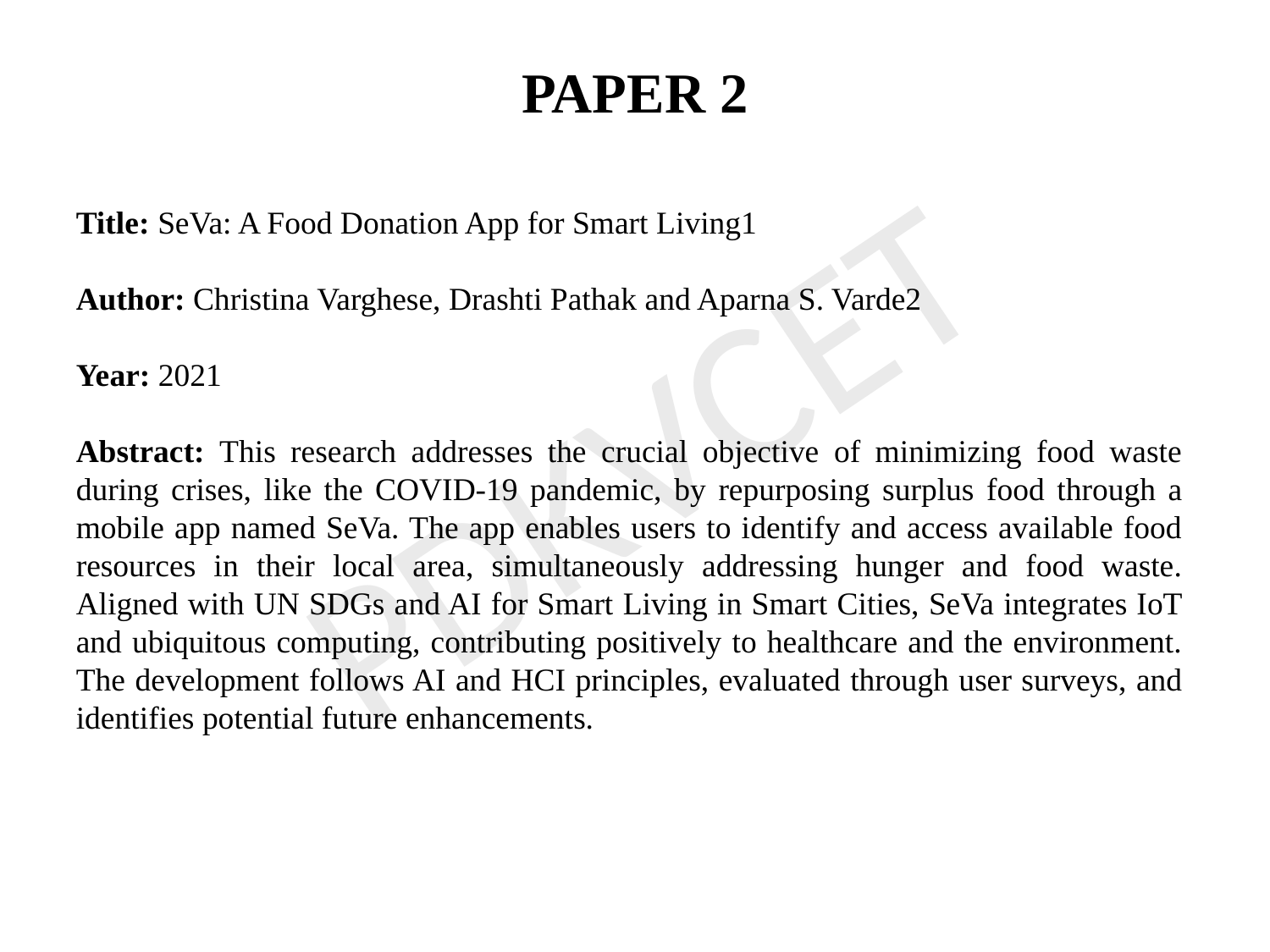

PAPER 2
Title: SeVa: A Food Donation App for Smart Living1

Author: Christina Varghese, Drashti Pathak and Aparna S. Varde2

Year: 2021

Abstract: This research addresses the crucial objective of minimizing food waste during crises, like the COVID-19 pandemic, by repurposing surplus food through a mobile app named SeVa. The app enables users to identify and access available food resources in their local area, simultaneously addressing hunger and food waste. Aligned with UN SDGs and AI for Smart Living in Smart Cities, SeVa integrates IoT and ubiquitous computing, contributing positively to healthcare and the environment. The development follows AI and HCI principles, evaluated through user surveys, and identifies potential future enhancements.
PDKVCET